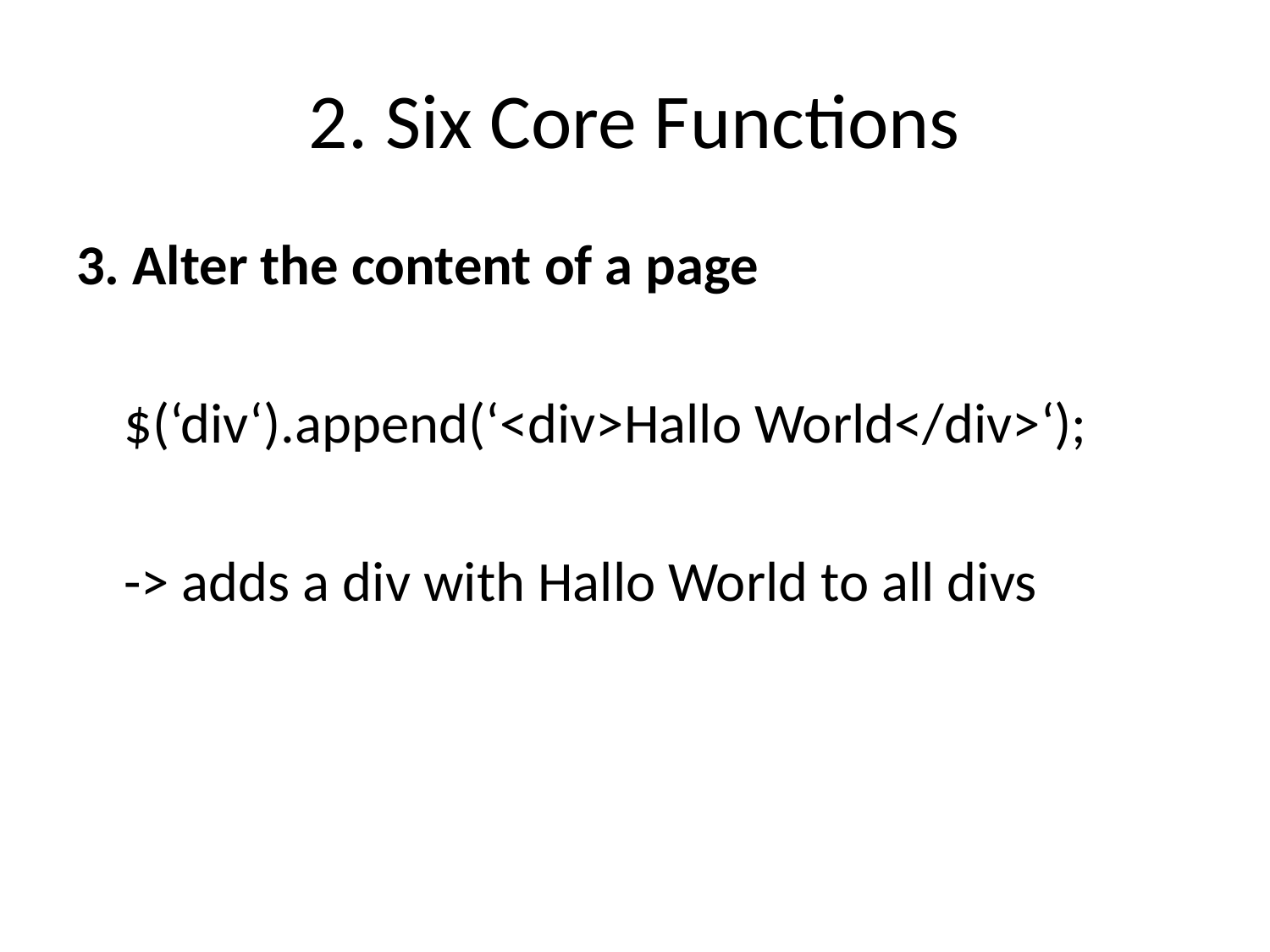

# 2. Six Core Functions
3. Alter the content of a page

	$(‘div‘).append(‘<div>Hallo World</div>‘);

	-> adds a div with Hallo World to all divs